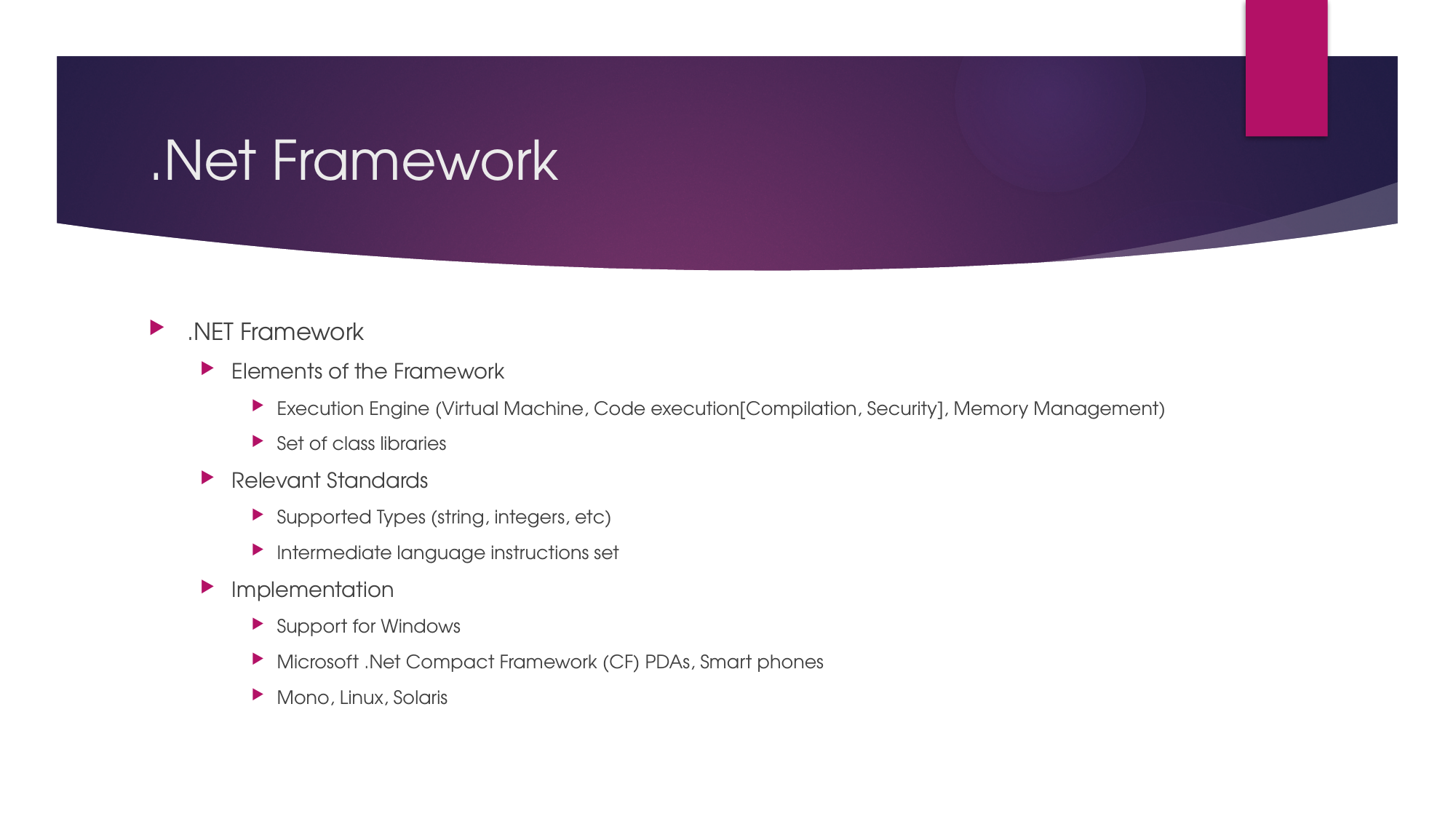

# .Net Framework
.NET Framework
Elements of the Framework
Execution Engine (Virtual Machine, Code execution[Compilation, Security], Memory Management)
Set of class libraries
Relevant Standards
Supported Types (string, integers, etc)
Intermediate language instructions set
Implementation
Support for Windows
Microsoft .Net Compact Framework (CF) PDAs, Smart phones
Mono, Linux, Solaris